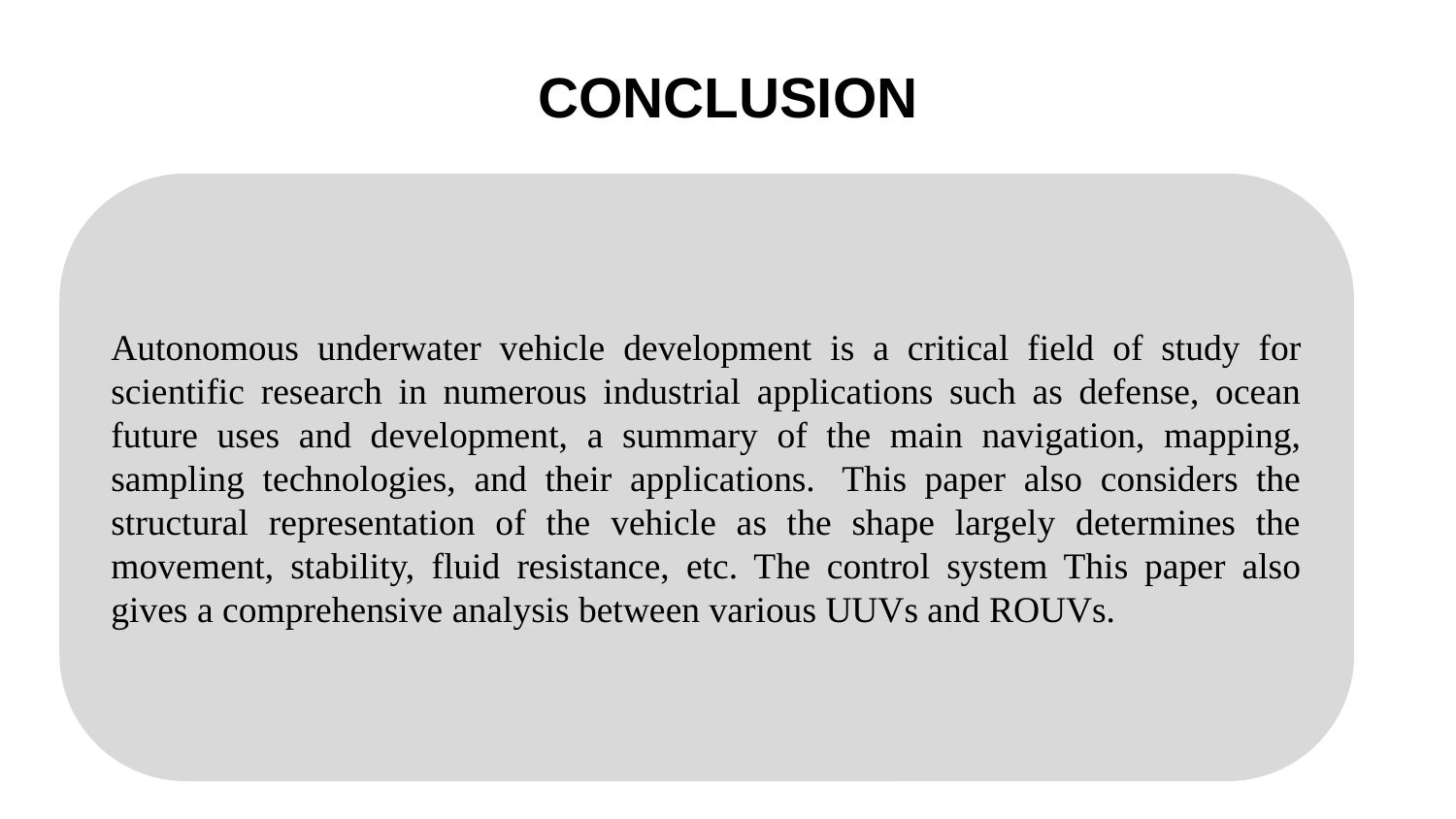

# CONCLUSION
Autonomous underwater vehicle development is a critical field of study for scientific research in numerous industrial applications such as defense, ocean future uses and development, a summary of the main navigation, mapping, sampling technologies, and their applications.  This paper also considers the structural representation of the vehicle as the shape largely determines the movement, stability, fluid resistance, etc. The control system This paper also gives a comprehensive analysis between various UUVs and ROUVs.